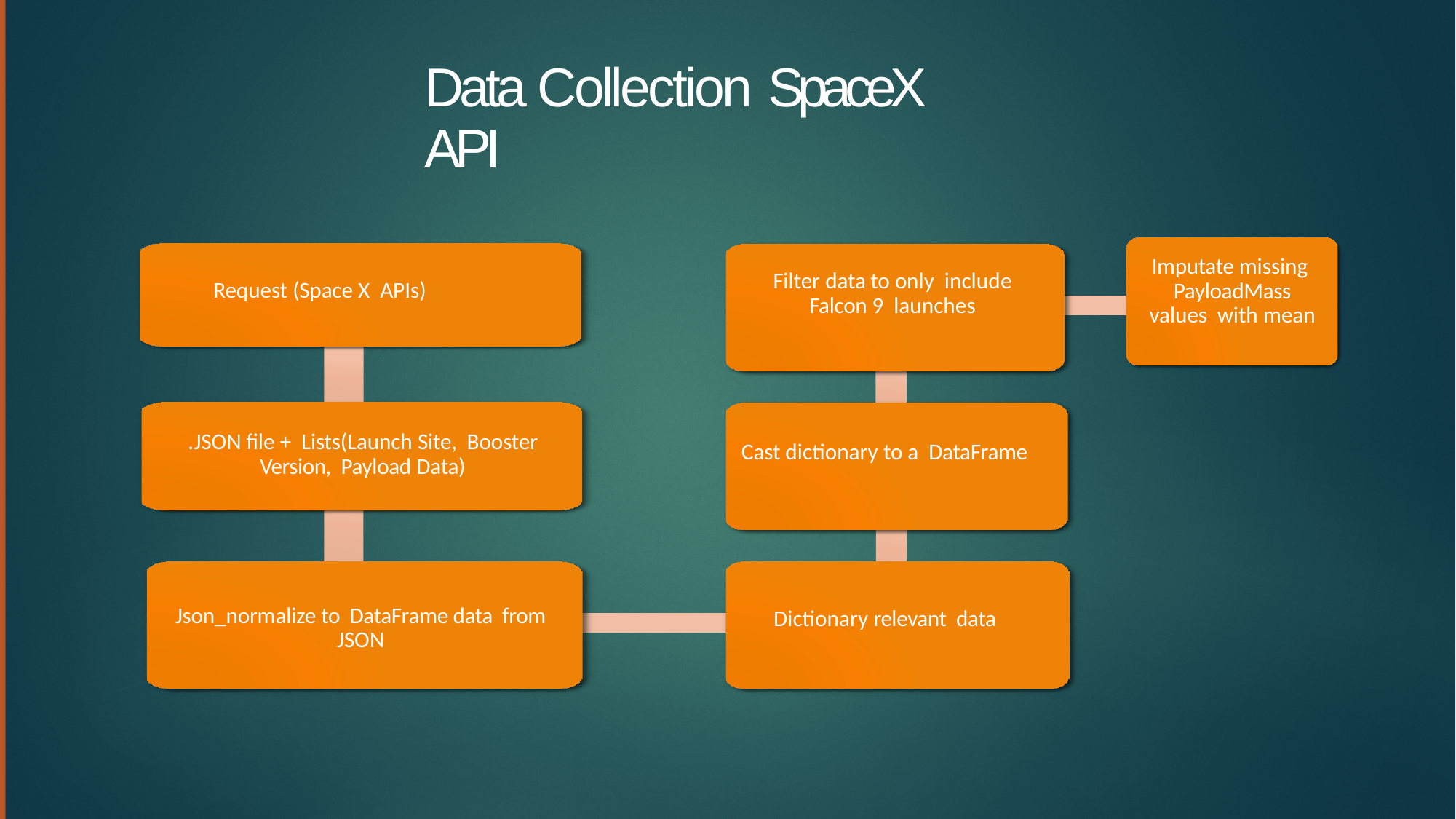

Data Collection SpaceX   API

Imputate missing  PayloadMass values  with mean
# Filter data to only  include Falcon 9  launches
Request (Space X  APIs)

.JSON file +  Lists(Launch Site,  Booster Version,  Payload Data)
Cast dictionary to a  DataFrame

Json_normalize to  DataFrame data  from JSON
Dictionary relevant  data